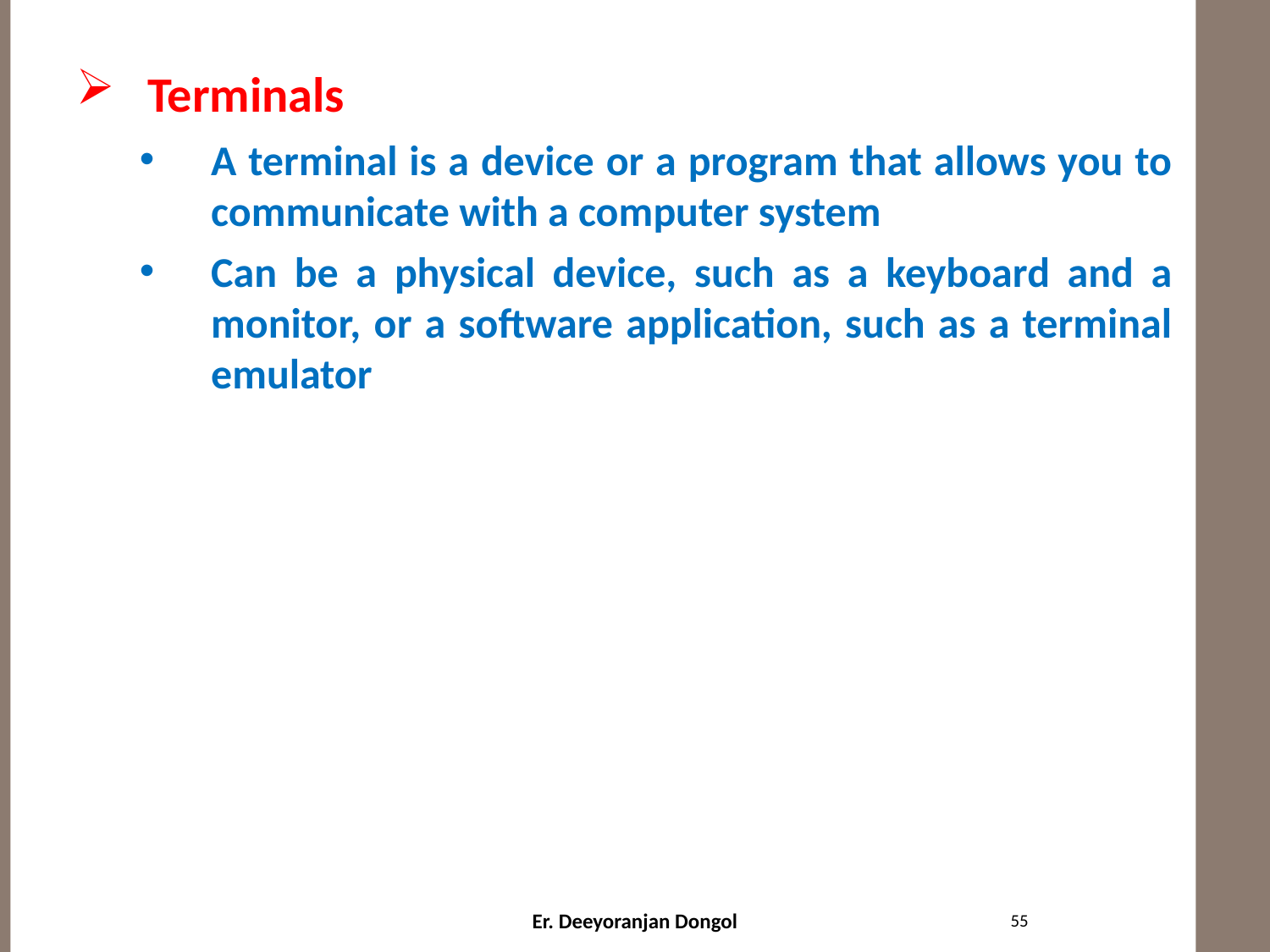

#
Terminals
A terminal is a device or a program that allows you to communicate with a computer system
Can be a physical device, such as a keyboard and a monitor, or a software application, such as a terminal emulator
55
Er. Deeyoranjan Dongol